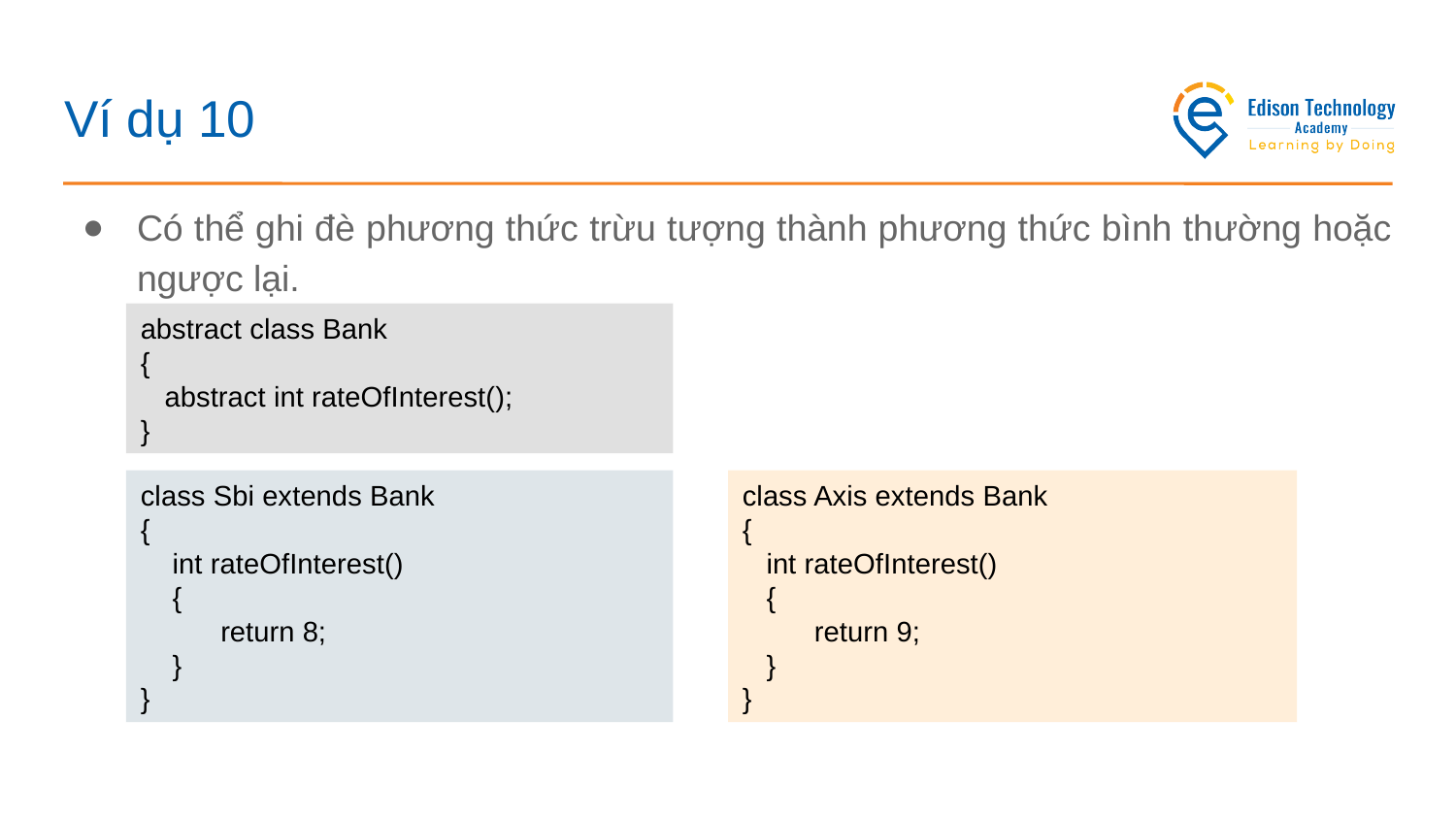

# Ví dụ 10
Có thể ghi đè phương thức trừu tượng thành phương thức bình thường hoặc ngược lại.
abstract class Bank
{
   abstract int rateOfInterest();
}
class Sbi extends Bank
{
    int rateOfInterest()
    {
          return 8;
    }
}
class Axis extends Bank
{
   int rateOfInterest()
   {
         return 9;
   }
}